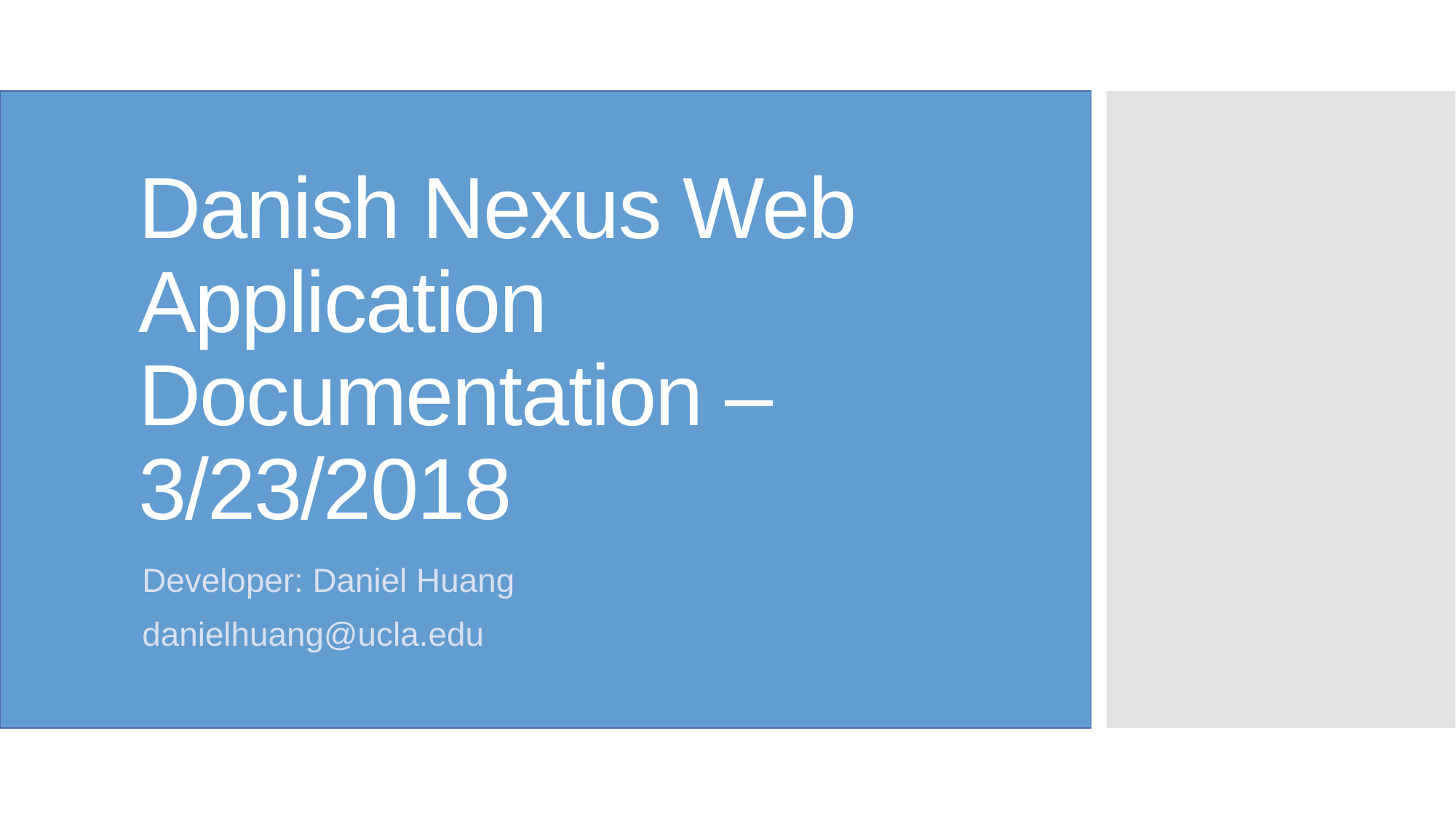

# Danish Nexus Web Application Documentation – 3/23/2018
Developer: Daniel Huang
danielhuang@ucla.edu